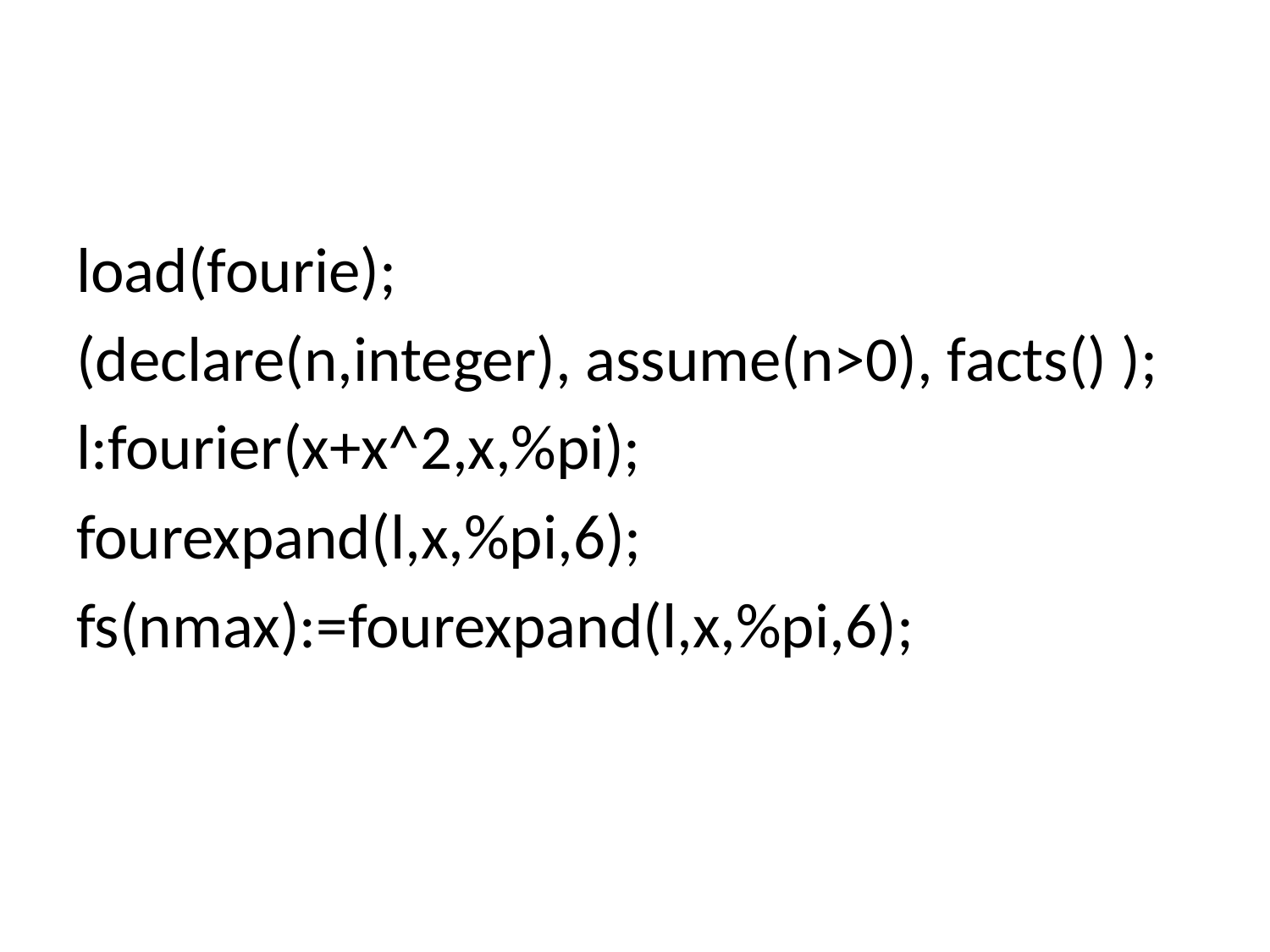

#
load(fourie);
(declare(n,integer), assume(n>0), facts() );
l:fourier(x+x^2,x,%pi);
fourexpand(l,x,%pi,6);
fs(nmax):=fourexpand(l,x,%pi,6);